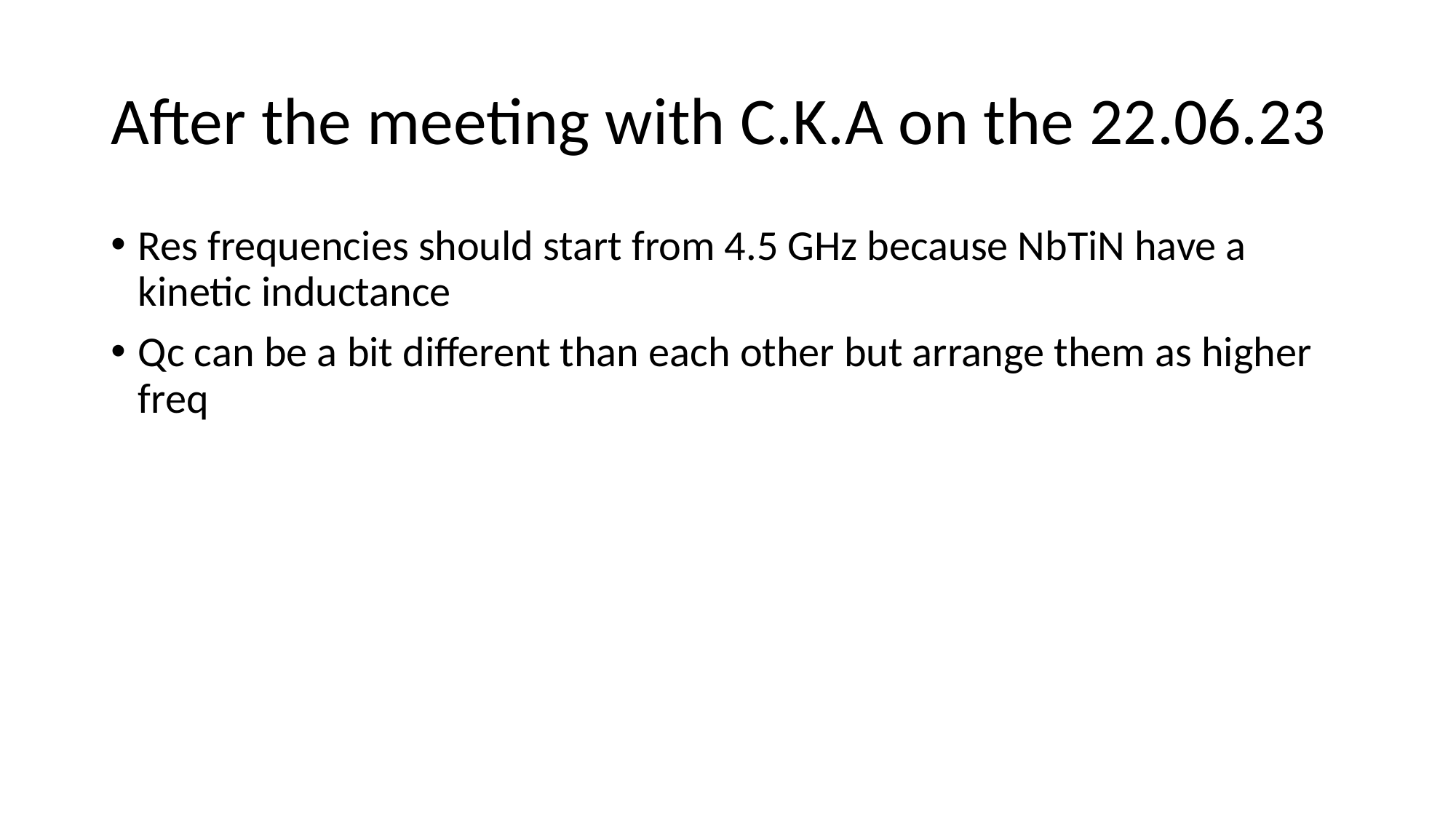

# After the meeting with C.K.A on the 22.06.23
Res frequencies should start from 4.5 GHz because NbTiN have a kinetic inductance
Qc can be a bit different than each other but arrange them as higher freq